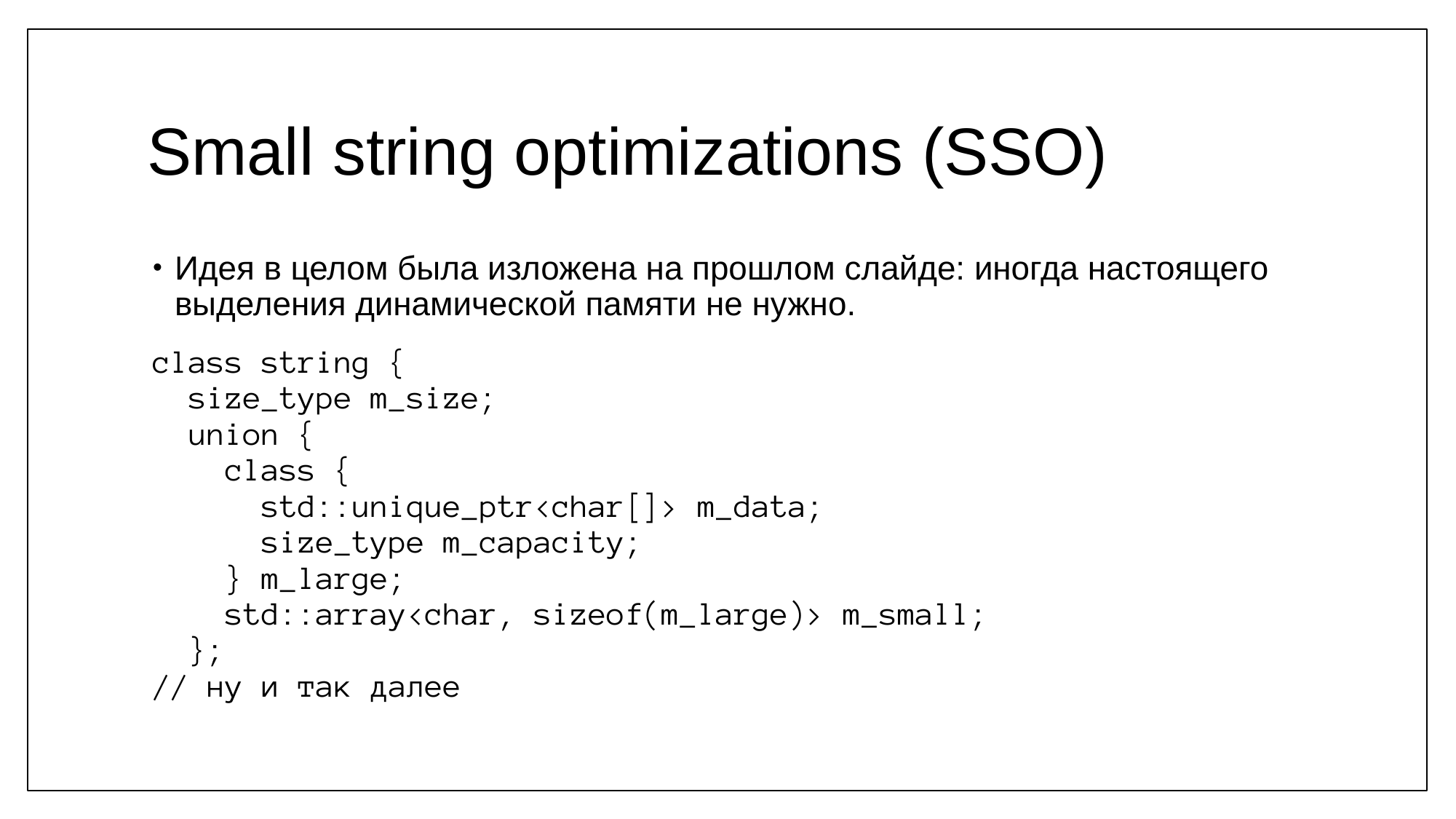

# Small string optimizations (SSO)
Идея в целом была изложена на прошлом слайде: иногда настоящего выделения динамической памяти не нужно.
class string {
  size_type m_size;
  union {
    class {
      std::unique_ptr<char[]> m_data;
      size_type m_capacity;
    } m_large;
    std::array<char, sizeof(m_large)> m_small;
  };
// ну и так далее